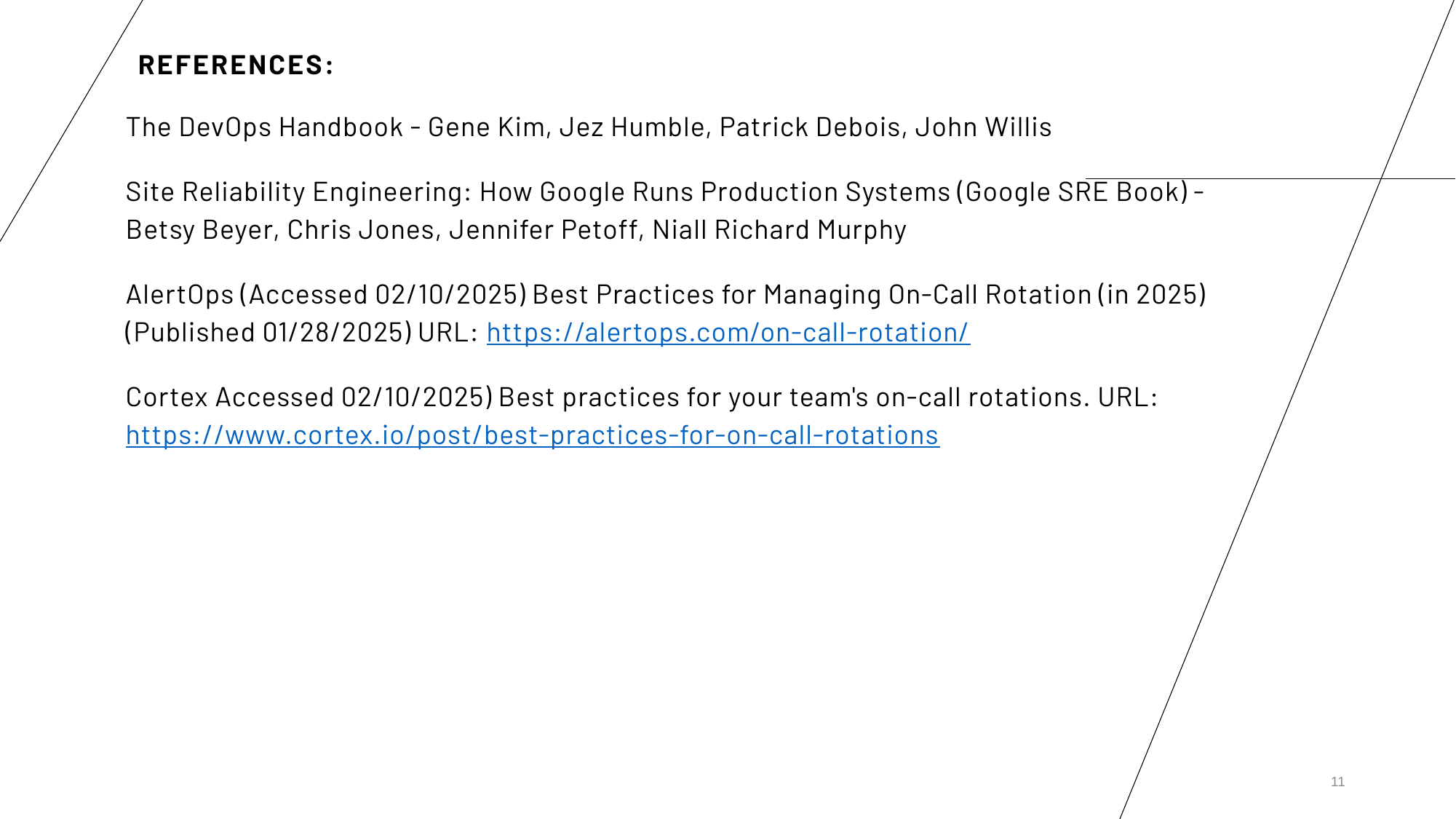

# References:
The DevOps Handbook - Gene Kim, Jez Humble, Patrick Debois, John Willis
Site Reliability Engineering: How Google Runs Production Systems (Google SRE Book) - Betsy Beyer, Chris Jones, Jennifer Petoff, Niall Richard Murphy
AlertOps (Accessed 02/10/2025) Best Practices for Managing On-Call Rotation (in 2025) (Published 01/28/2025) URL: https://alertops.com/on-call-rotation/
Cortex Accessed 02/10/2025) Best practices for your team's on-call rotations. URL: https://www.cortex.io/post/best-practices-for-on-call-rotations

11